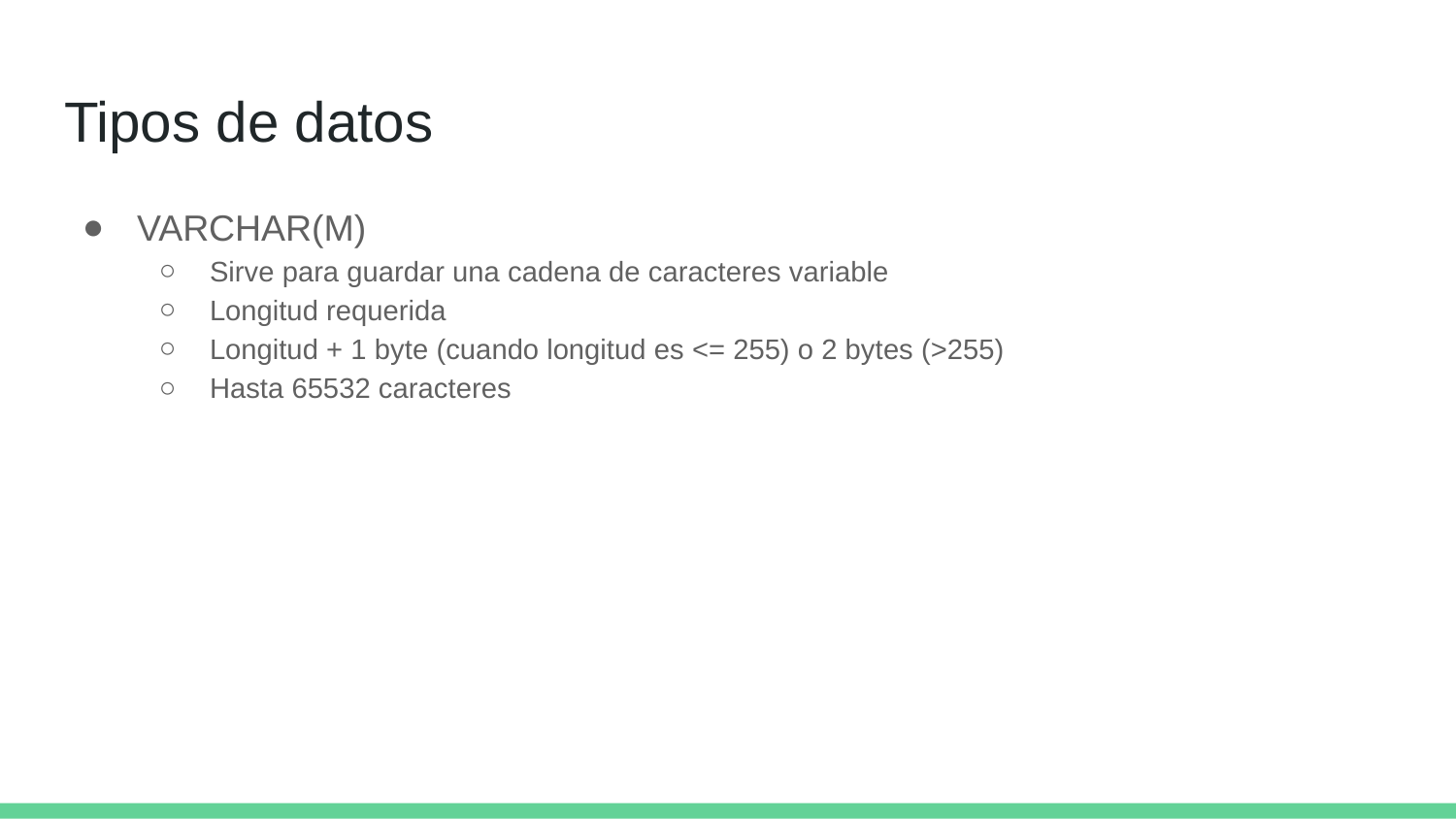

# Tipos de datos
VARCHAR(M)
Sirve para guardar una cadena de caracteres variable
Longitud requerida
Longitud + 1 byte (cuando longitud es <= 255) o 2 bytes (>255)
Hasta 65532 caracteres